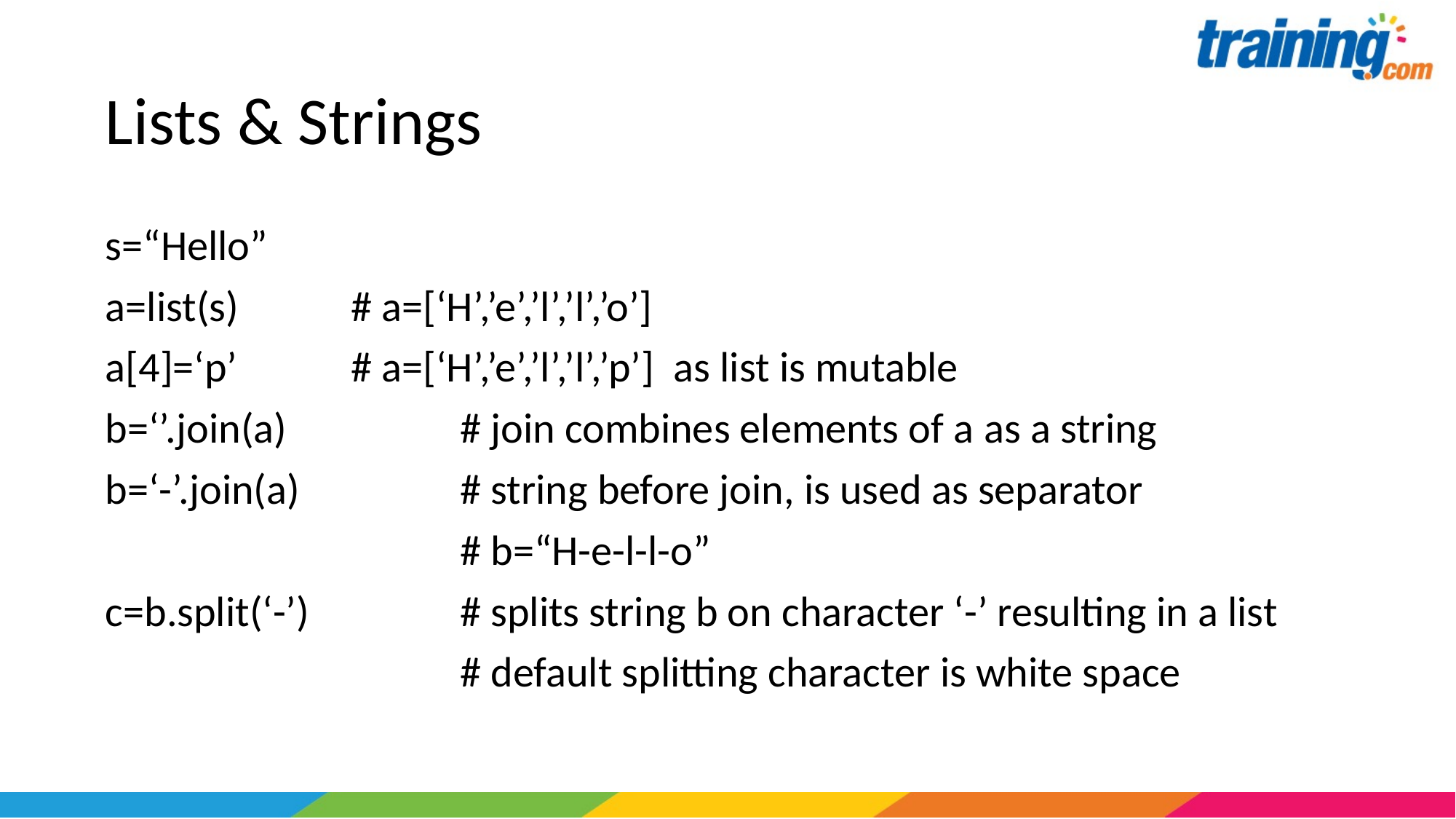

# Lists & Strings
s=“Hello”
a=list(s)		# a=[‘H’,’e’,’l’,’l’,’o’]
a[4]=‘p’		# a=[‘H’,’e’,’l’,’l’,’p’]  as list is mutable
b=‘’.join(a)		# join combines elements of a as a string
b=‘-’.join(a)		# string before join, is used as separator
				# b=“H-e-l-l-o”
c=b.split(‘-’)		# splits string b on character ‘-’ resulting in a list
				# default splitting character is white space